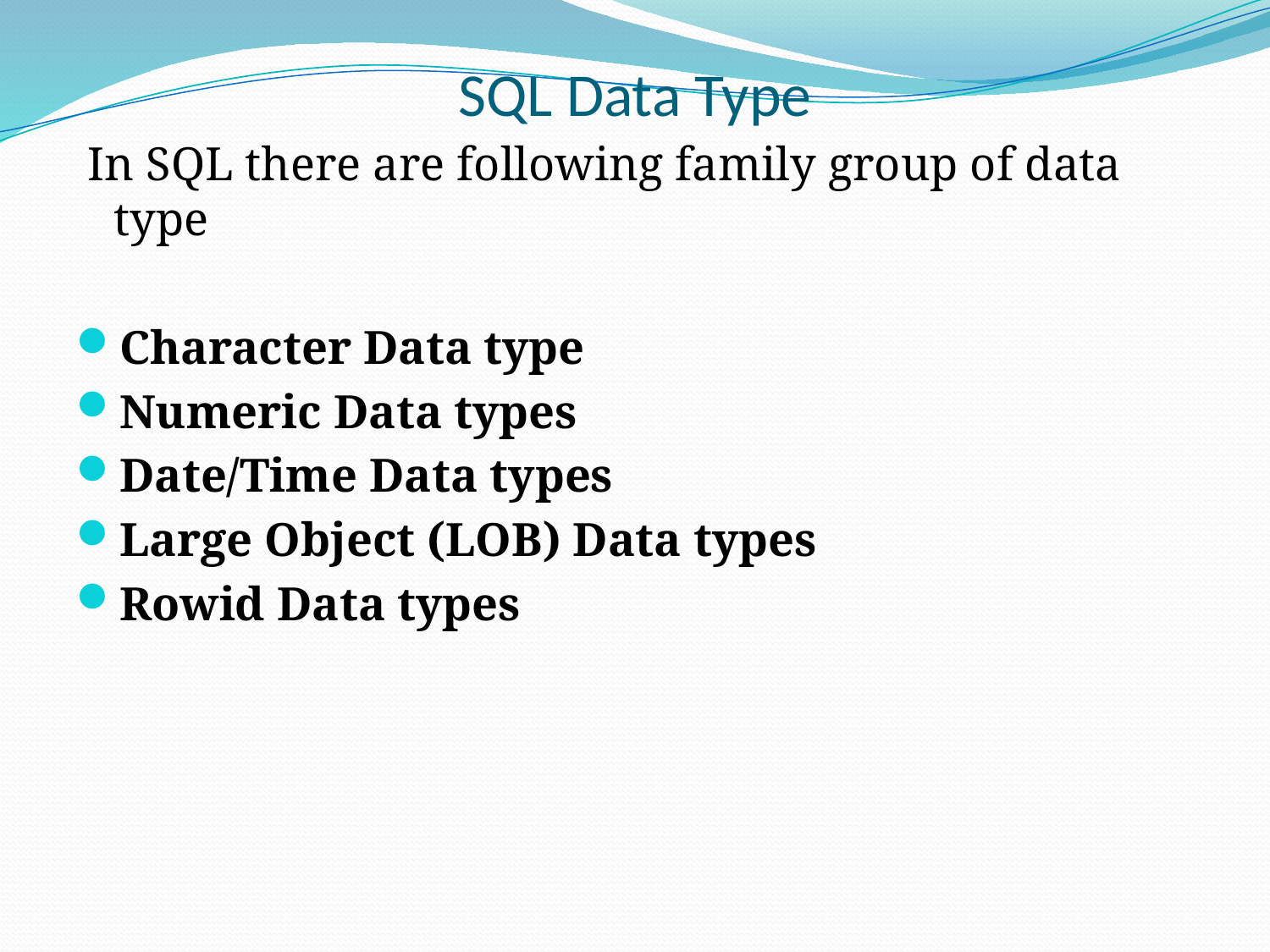

# SQL Data Type
 In SQL there are following family group of data type

Character Data type
Numeric Data types
Date/Time Data types
Large Object (LOB) Data types
Rowid Data types